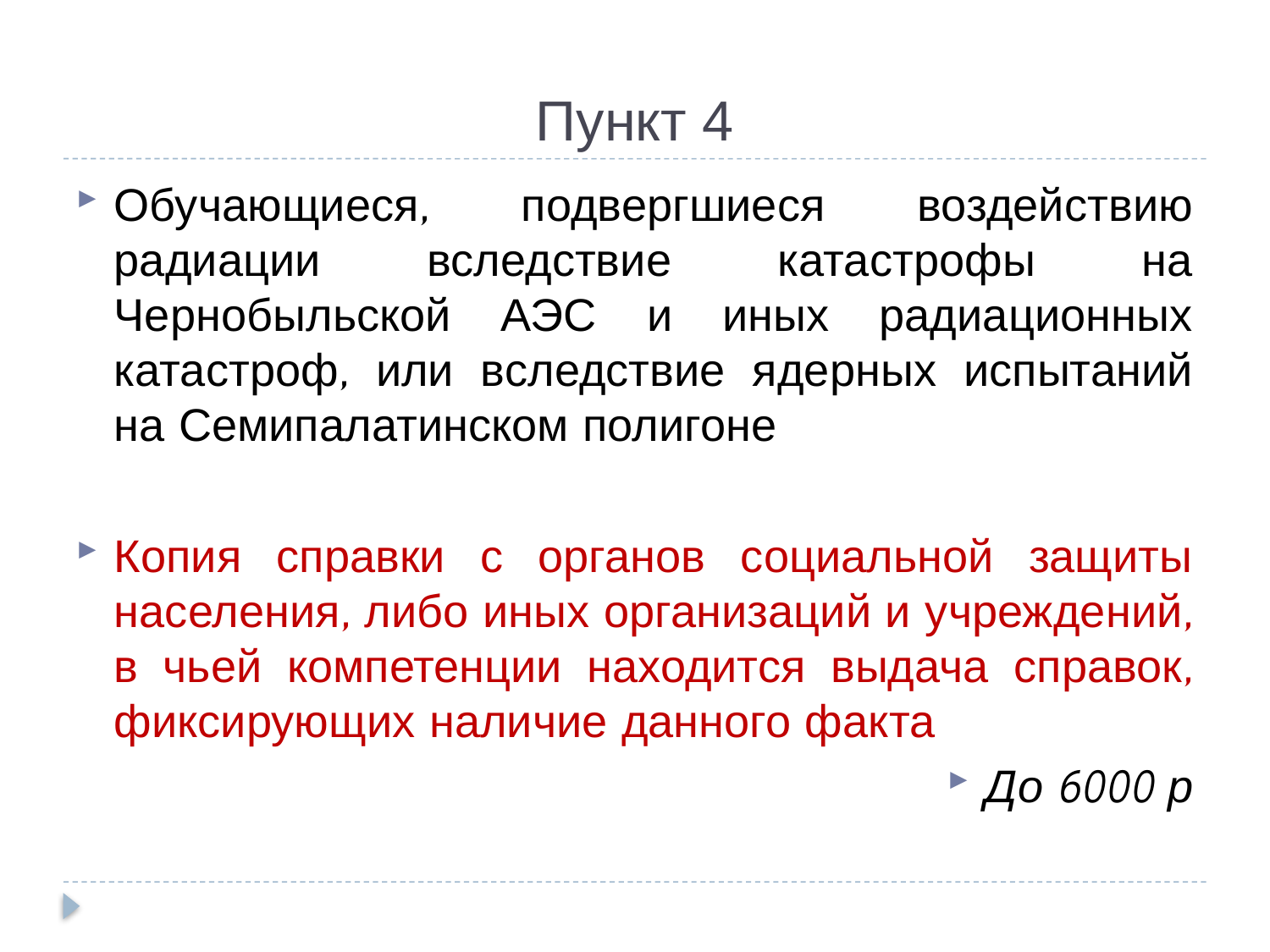

# Пункт 4
Обучающиеся, подвергшиеся воздействию радиации вследствие катастрофы на Чернобыльской АЭС и иных радиационных катастроф, или вследствие ядерных испытаний на Семипалатинском полигоне

Копия справки с органов социальной защиты населения, либо иных организаций и учреждений, в чьей компетенции находится выдача справок, фиксирующих наличие данного факта
До 6000 р